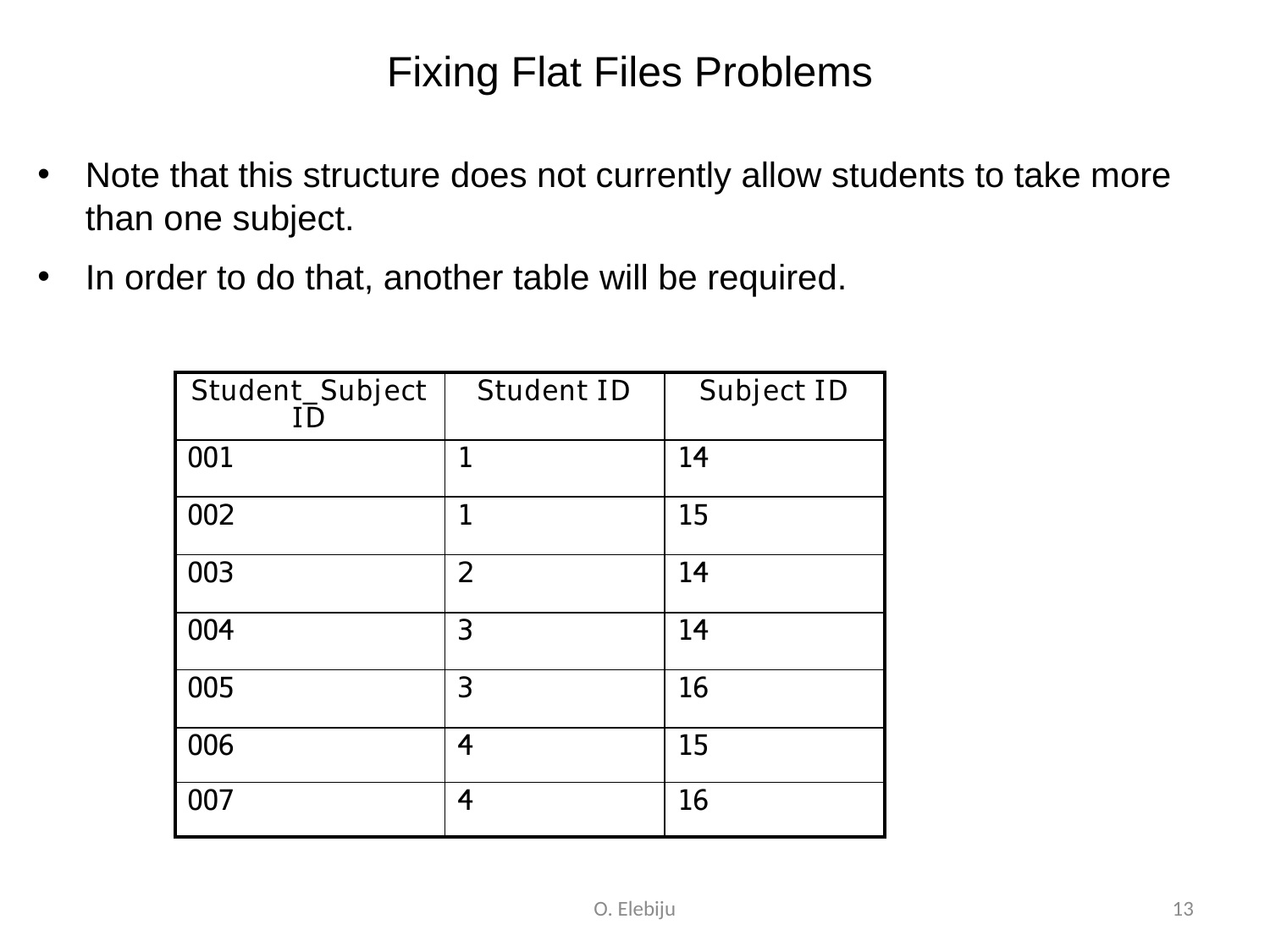

# Fixing Flat Files Problems
Note that this structure does not currently allow students to take more than one subject.
In order to do that, another table will be required.

| Student\_SubjectID | Student ID | Subject ID |
| --- | --- | --- |
| 001 | 1 | 14 |
| 002 | 1 | 15 |
| 003 | 2 | 14 |
| 004 | 3 | 14 |
| 005 | 3 | 16 |
| 006 | 4 | 15 |
| 007 | 4 | 16 |
O. Elebiju
13